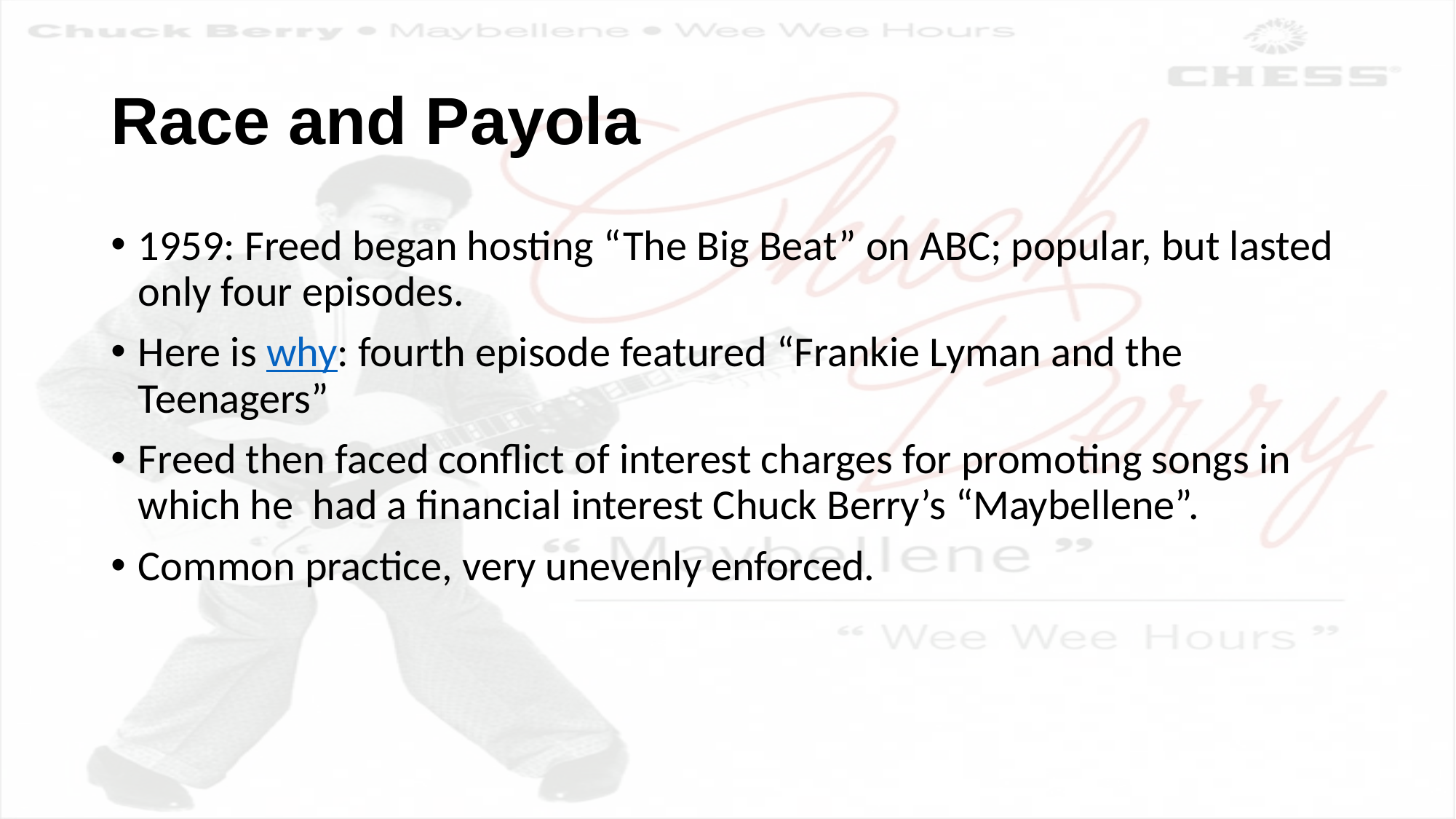

# Race and Payola
1959: Freed began hosting “The Big Beat” on ABC; popular, but lasted only four episodes.
Here is why: fourth episode featured “Frankie Lyman and the Teenagers”
Freed then faced conflict of interest charges for promoting songs in which he  had a financial interest Chuck Berry’s “Maybellene”.
Common practice, very unevenly enforced.